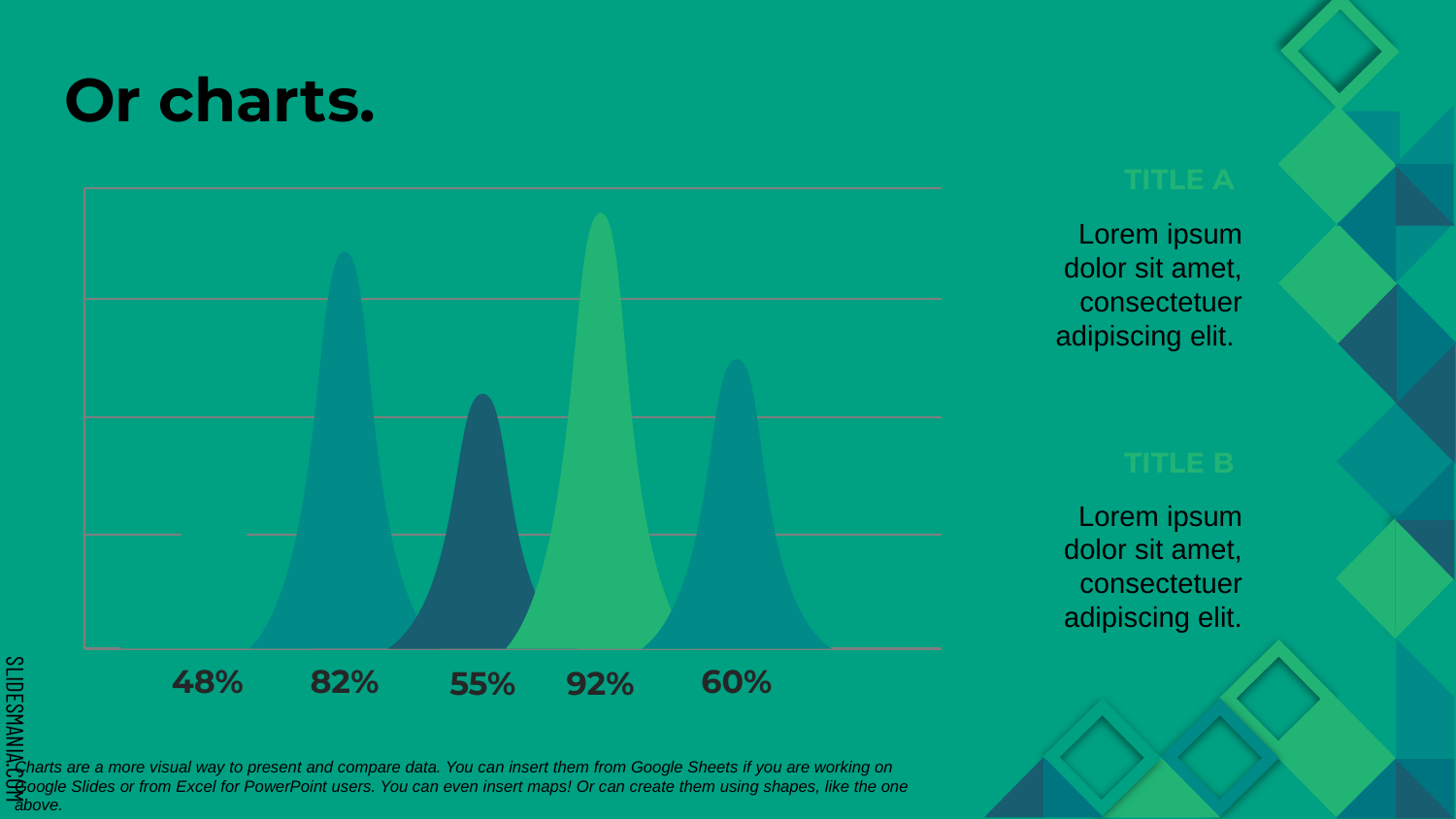

# Or charts.
TITLE A

60%
48%
82%
55%
92%
Lorem ipsum dolor sit amet, consectetuer adipiscing elit.
TITLE B
Lorem ipsum dolor sit amet, consectetuer adipiscing elit.
Charts are a more visual way to present and compare data. You can insert them from Google Sheets if you are working on Google Slides or from Excel for PowerPoint users. You can even insert maps! Or can create them using shapes, like the one above.